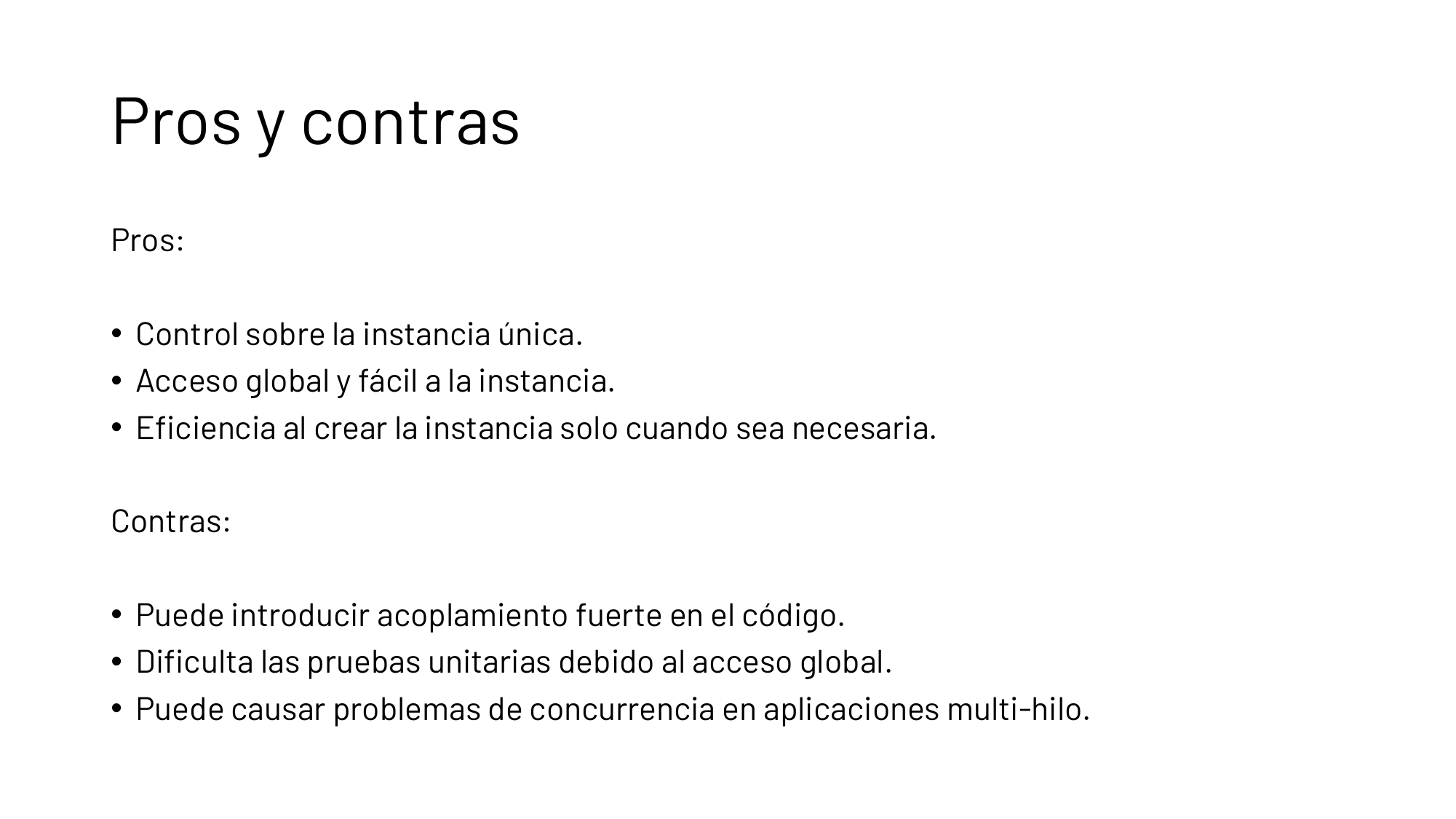

# Pros y contras
Pros:

Control sobre la instancia única.
Acceso global y fácil a la instancia.
Eficiencia al crear la instancia solo cuando sea necesaria.

Contras:

Puede introducir acoplamiento fuerte en el código.
Dificulta las pruebas unitarias debido al acceso global.
Puede causar problemas de concurrencia en aplicaciones multi-hilo.